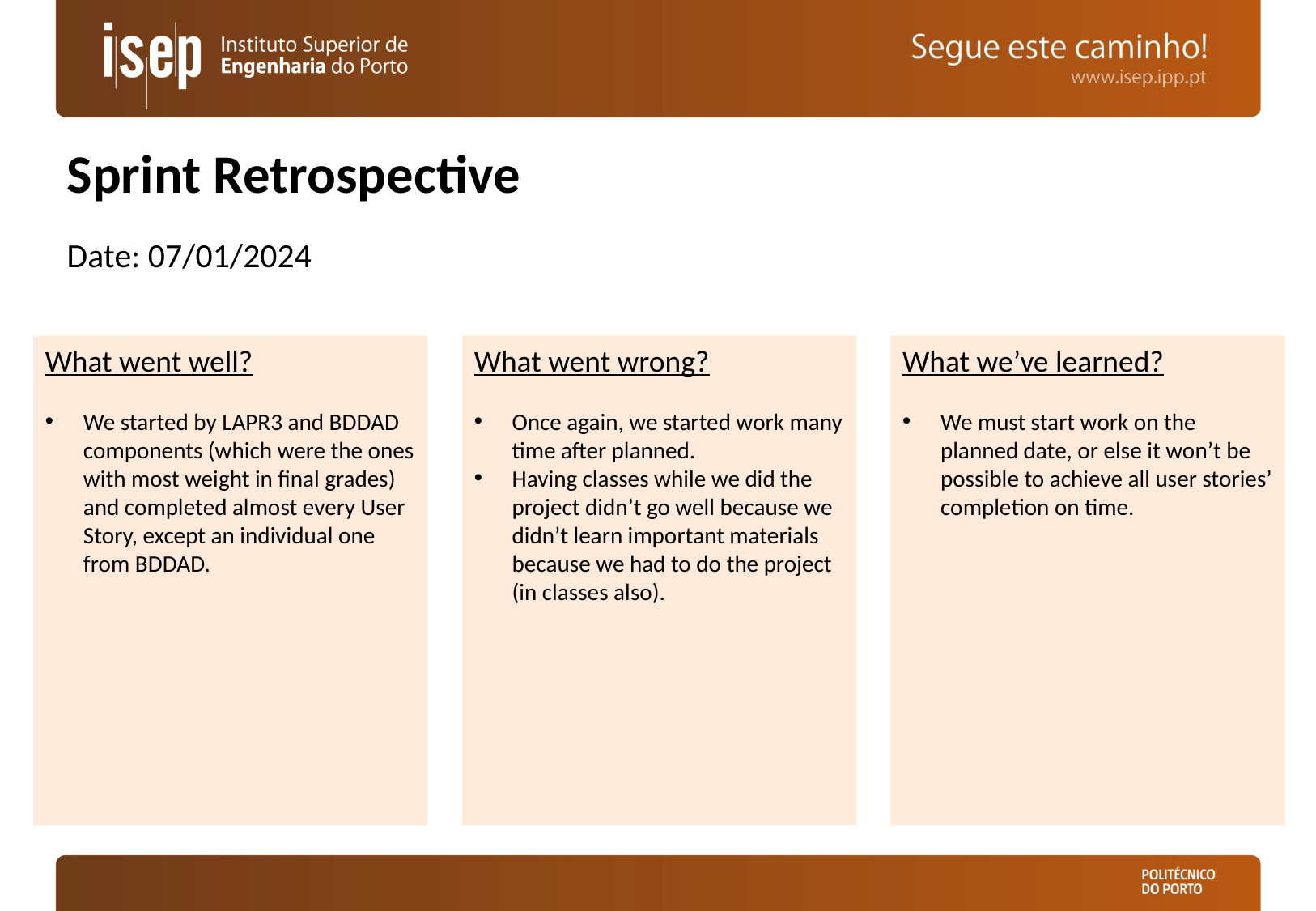

# Sprint Retrospective
Date: 07/01/2024
What we’ve learned?

We must start work on the planned date, or else it won’t be possible to achieve all user stories’ completion on time.
What went well?

We started by LAPR3 and BDDAD components (which were the ones with most weight in final grades) and completed almost every User Story, except an individual one from BDDAD.
What went wrong?

Once again, we started work many time after planned.
Having classes while we did the project didn’t go well because we didn’t learn important materials because we had to do the project (in classes also).